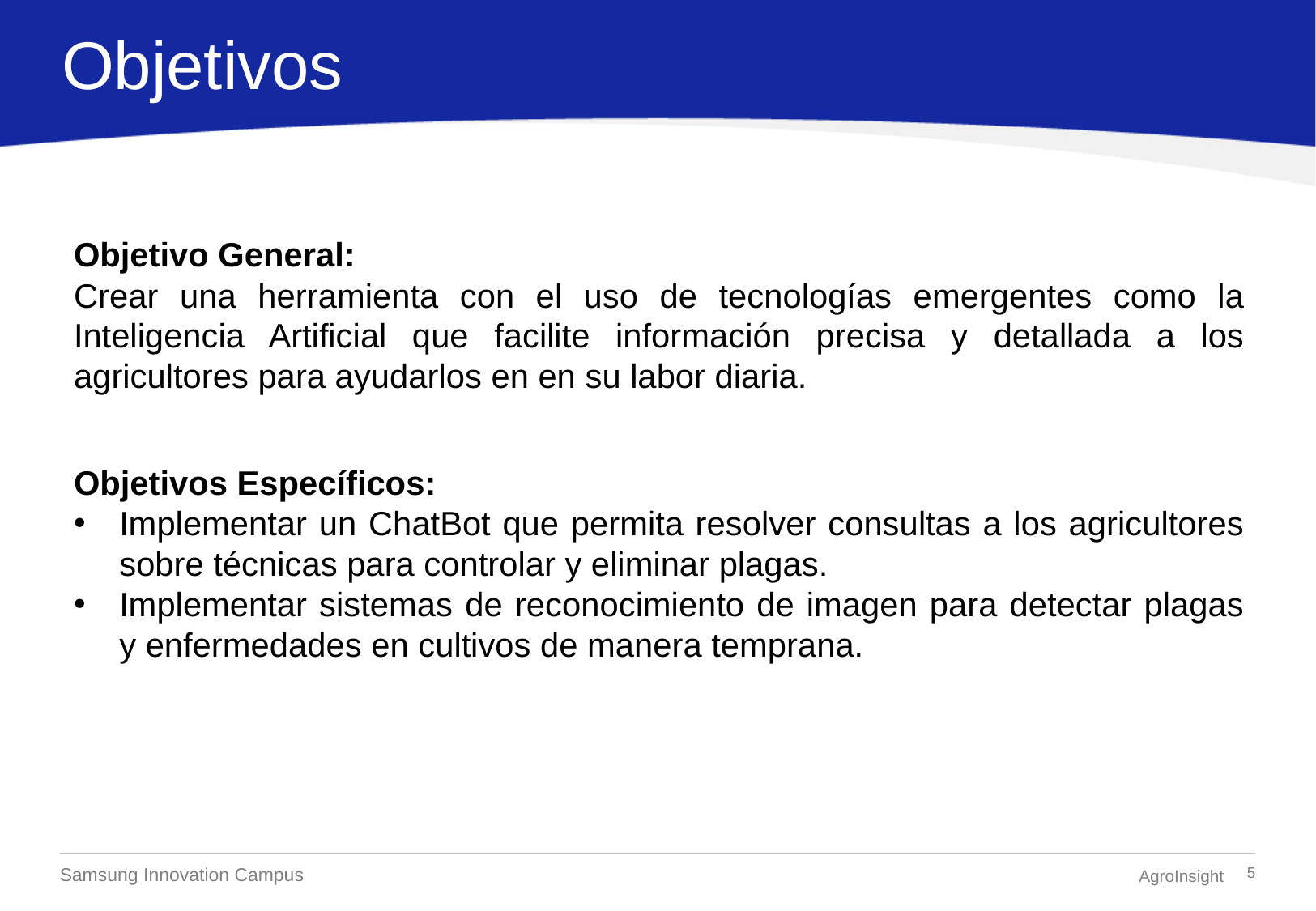

Objetivos
Objetivo General:
Crear una herramienta con el uso de tecnologías emergentes como la Inteligencia Artificial que facilite información precisa y detallada a los agricultores para ayudarlos en en su labor diaria.
Objetivos Específicos:
Implementar un ChatBot que permita resolver consultas a los agricultores sobre técnicas para controlar y eliminar plagas.
Implementar sistemas de reconocimiento de imagen para detectar plagas y enfermedades en cultivos de manera temprana.

AgroInsight